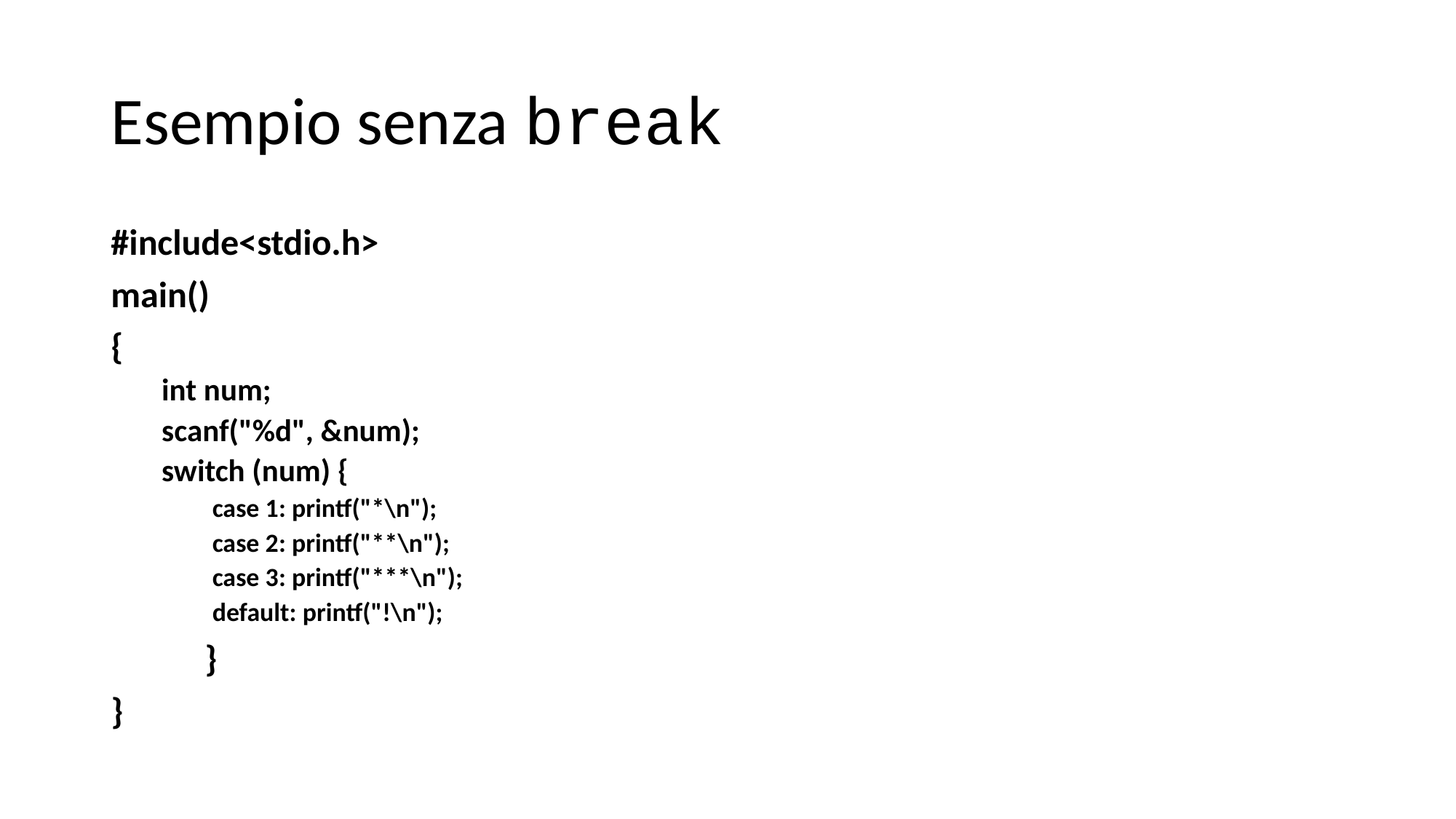

# Esempio senza break
#include<stdio.h>
main()
{
int num;
scanf("%d", &num);
switch (num) {
case 1: printf("*\n");
case 2: printf("**\n");
case 3: printf("***\n");
default: printf("!\n");
	}
}